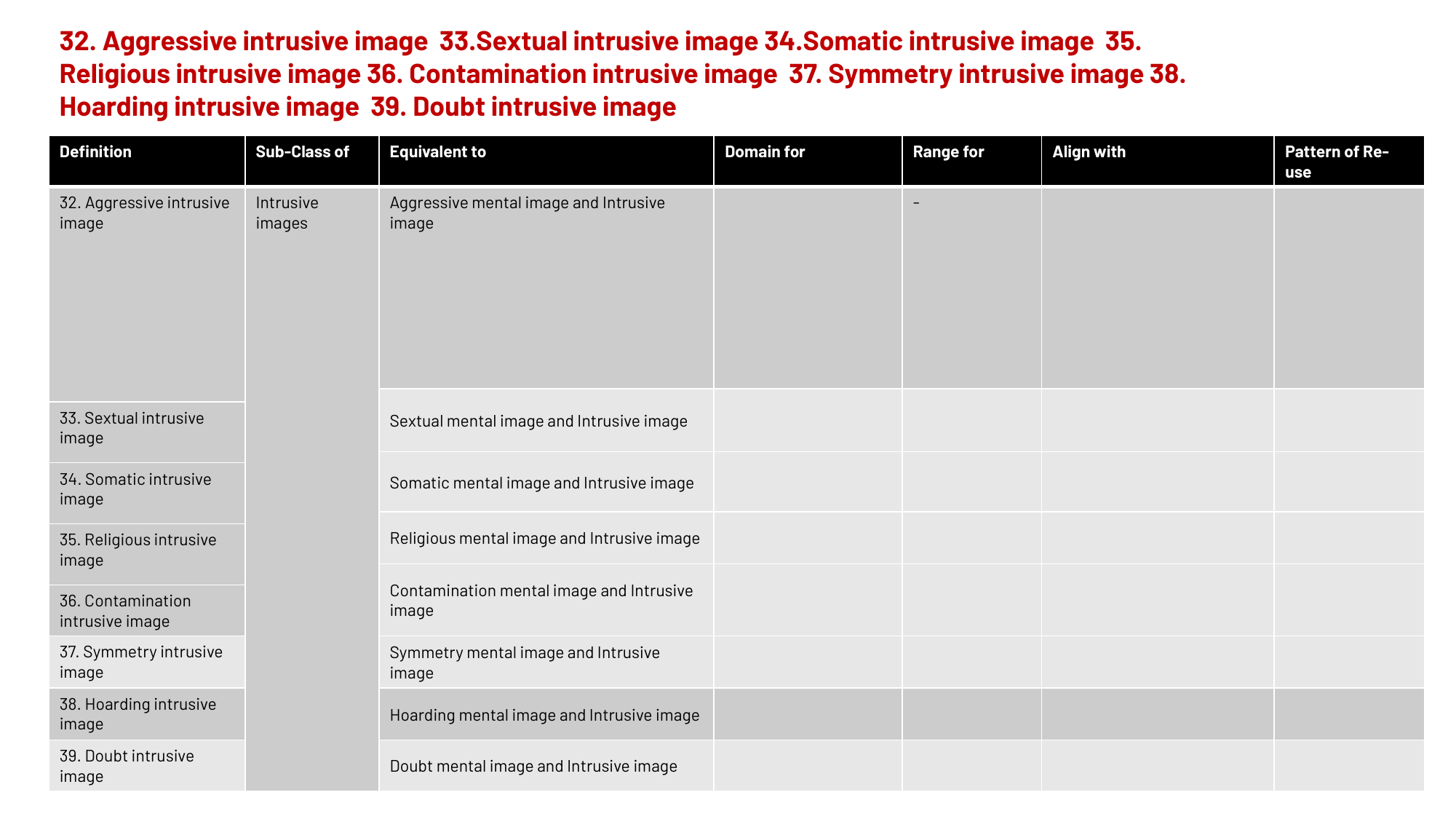

32. Aggressive intrusive image  33.Sextual intrusive image 34.Somatic intrusive image  35. Religious intrusive image 36. Contamination intrusive image  37. Symmetry intrusive image 38. Hoarding intrusive image  39. Doubt intrusive image

| Definition | Sub-Class of | Equivalent to | Domain for | Range for | Align with | Pattern of Re-use |
| --- | --- | --- | --- | --- | --- | --- |
| 32. Aggressive intrusive image | Intrusive images | Aggressive mental image and Intrusive image |  | - |  |  |
|  |  | Sextual mental image and Intrusive image |  |  |  |  |
| 33. Sextual intrusive image |  | Aggressive Intrusive thought or Aggressive Intrusive image or Aggressive Intrusive urge |  |  |  |  |
|  |  | Somatic mental image and Intrusive image |  |  |  |  |
| 34. Somatic intrusive image |  | Aggressive Intrusive thought or Aggressive Intrusive image or Aggressive Intrusive urge |  |  |  |  |
|  |  | Religious mental image and Intrusive image |  |  |  |  |
| 35. Religious intrusive image |  | Aggressive Intrusive thought or Aggressive Intrusive image or Aggressive Intrusive urge |  |  |  |  |
|  |  | Contamination mental image and Intrusive image |  |  |  |  |
| 36. Contamination intrusive image |  |  |  |  |  |  |
| 37. Symmetry intrusive image |  | Symmetry mental image and Intrusive image |  |  |  |  |
| 38. Hoarding intrusive image |  | Hoarding mental image and Intrusive image |  |  |  |  |
| 39. Doubt intrusive image |  | Doubt mental image and Intrusive image |  |  |  |  |